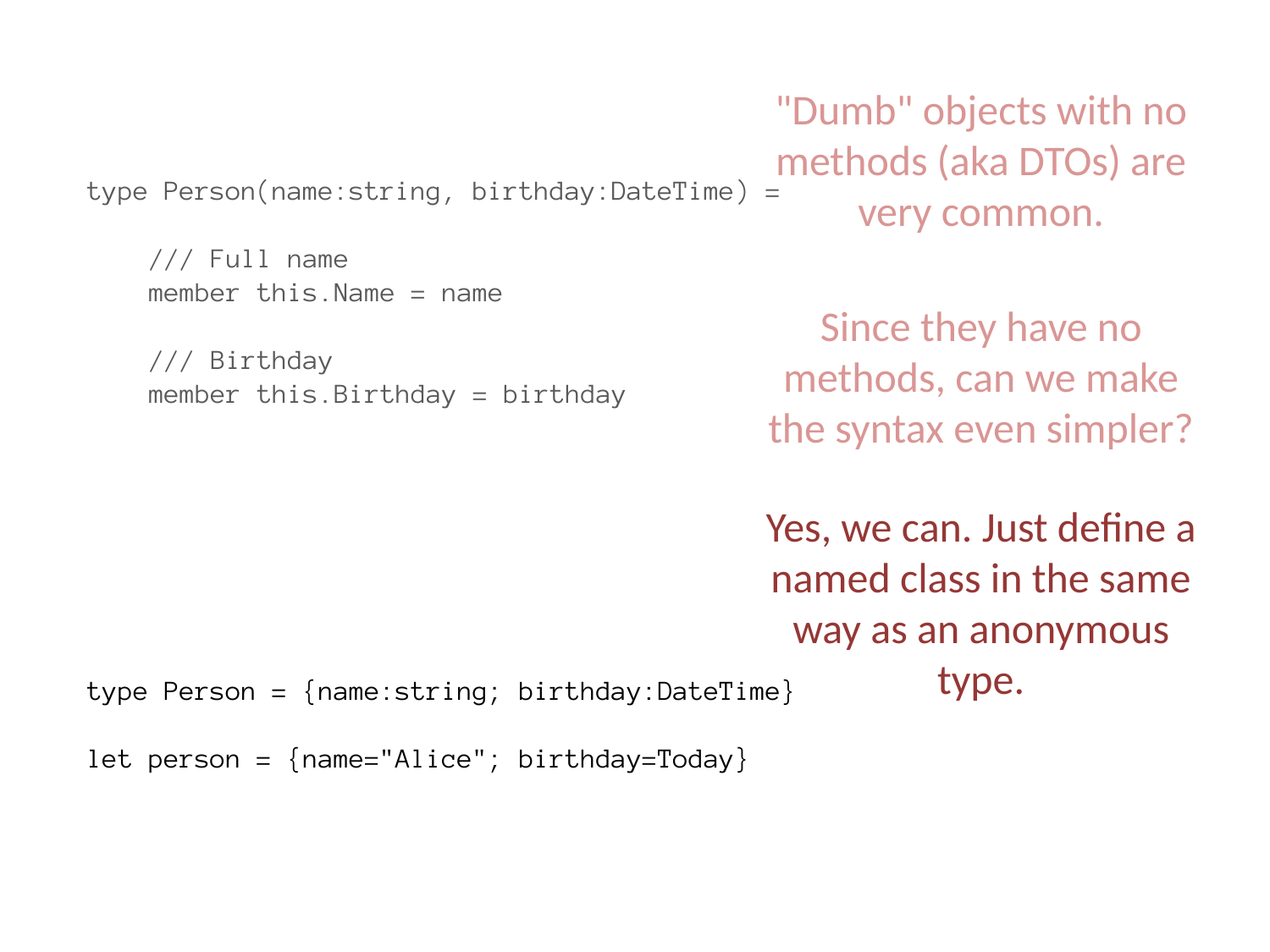

"Dumb" objects with no methods (aka DTOs) are very common.
type Person(name:string, birthday:DateTime) =

    /// Full name
    member this.Name = name

    /// Birthday
    member this.Birthday = birthday
Since they have no methods, can we make the syntax even simpler?
Yes, we can. Just define a named class in the same way as an anonymous type.
type Person = {name:string; birthday:DateTime}

let person = {name="Alice"; birthday=Today}